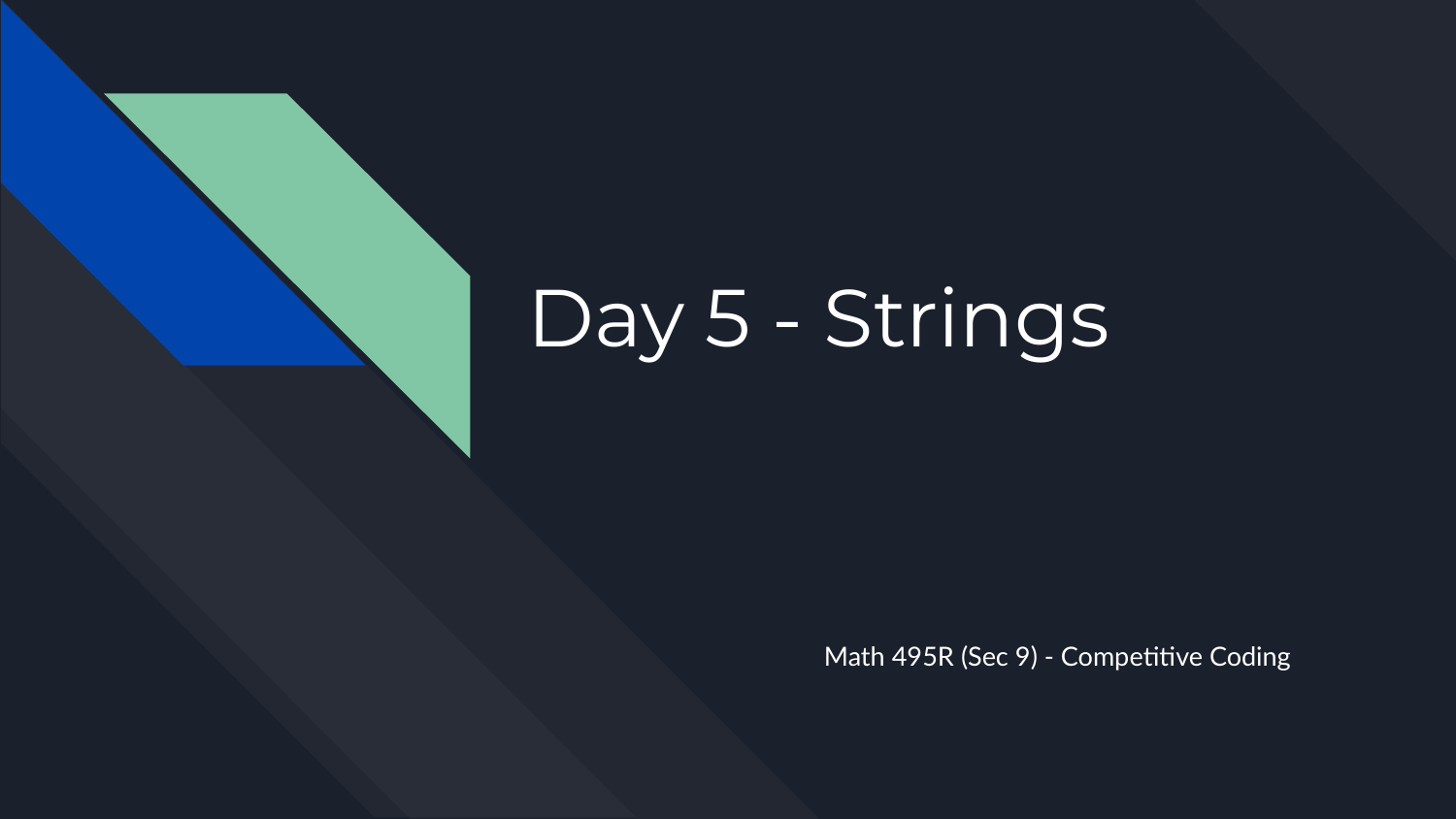

# Day 5 - Strings
Math 495R (Sec 9) - Competitive Coding